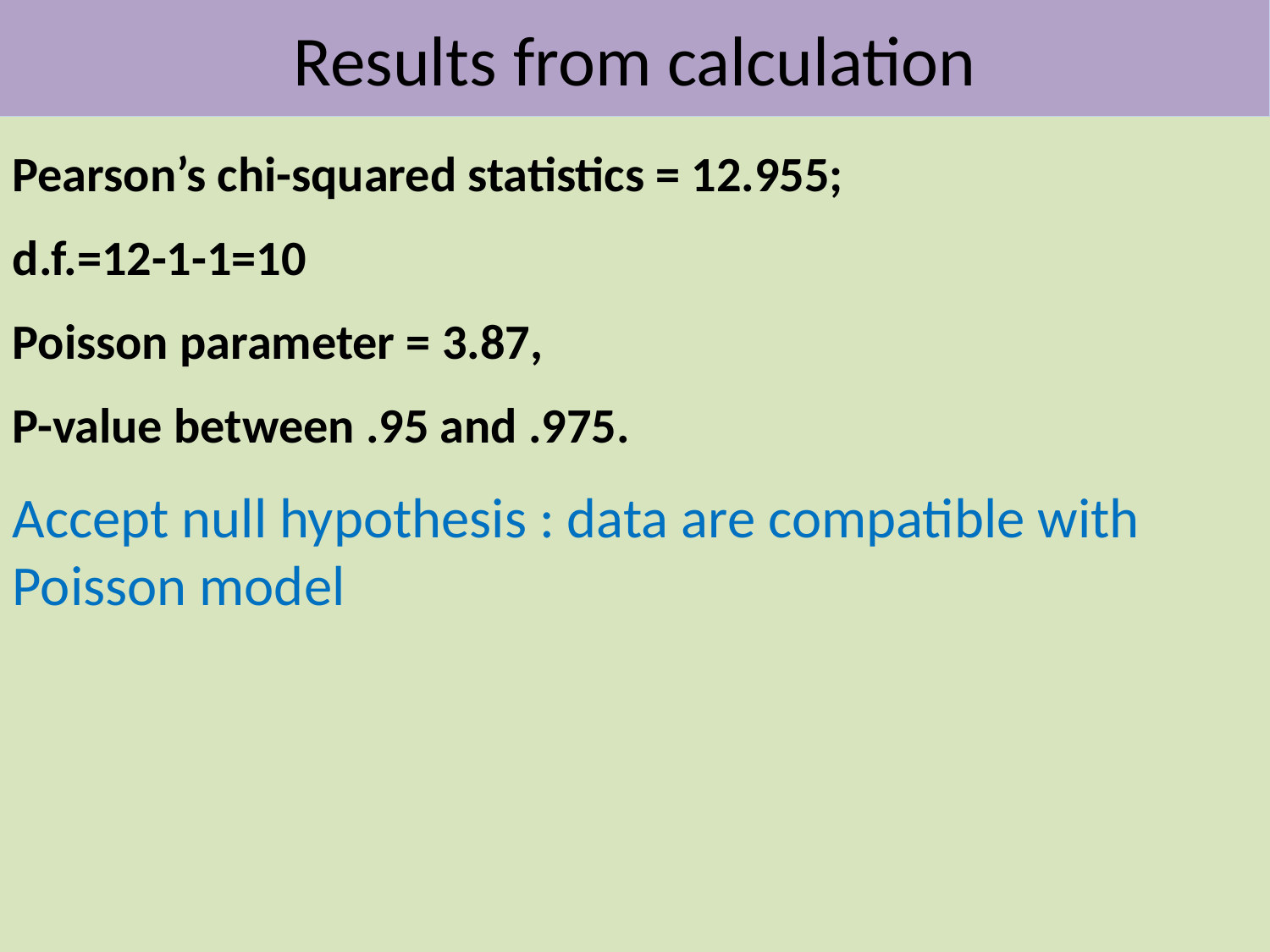

Results from calculation
Pearson’s chi-squared statistics = 12.955;
d.f.=12-1-1=10
Poisson parameter = 3.87,
P-value between .95 and .975.
Accept null hypothesis : data are compatible with Poisson model